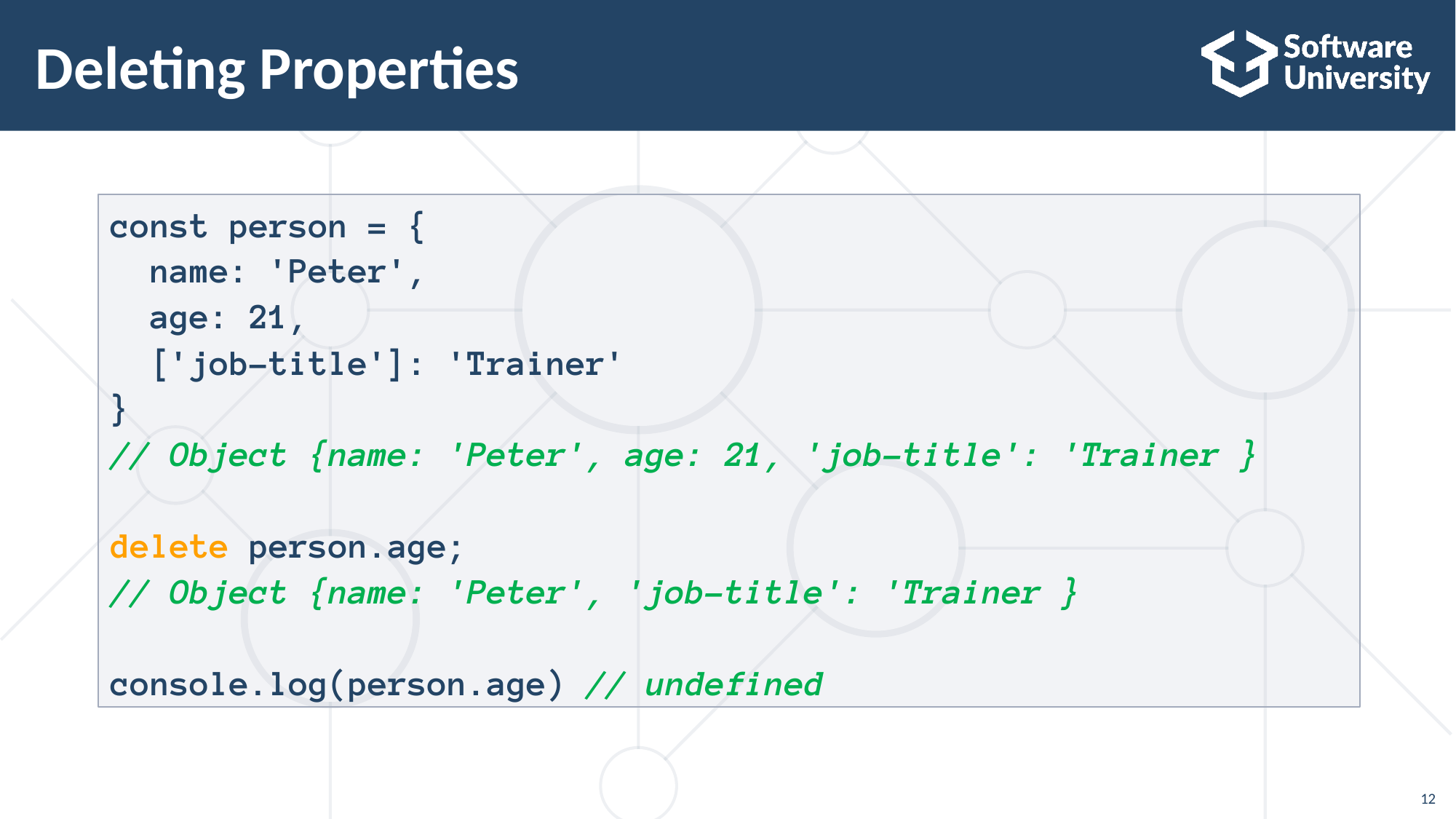

# Deleting Properties
const person = {
  name: 'Peter',
  age: 21,
  ['job-title']: 'Trainer'
}
// Object {name: 'Peter', age: 21, 'job-title': 'Trainer }

delete person.age;
// Object {name: 'Peter', 'job-title': 'Trainer }

console.log(person.age) // undefined
12